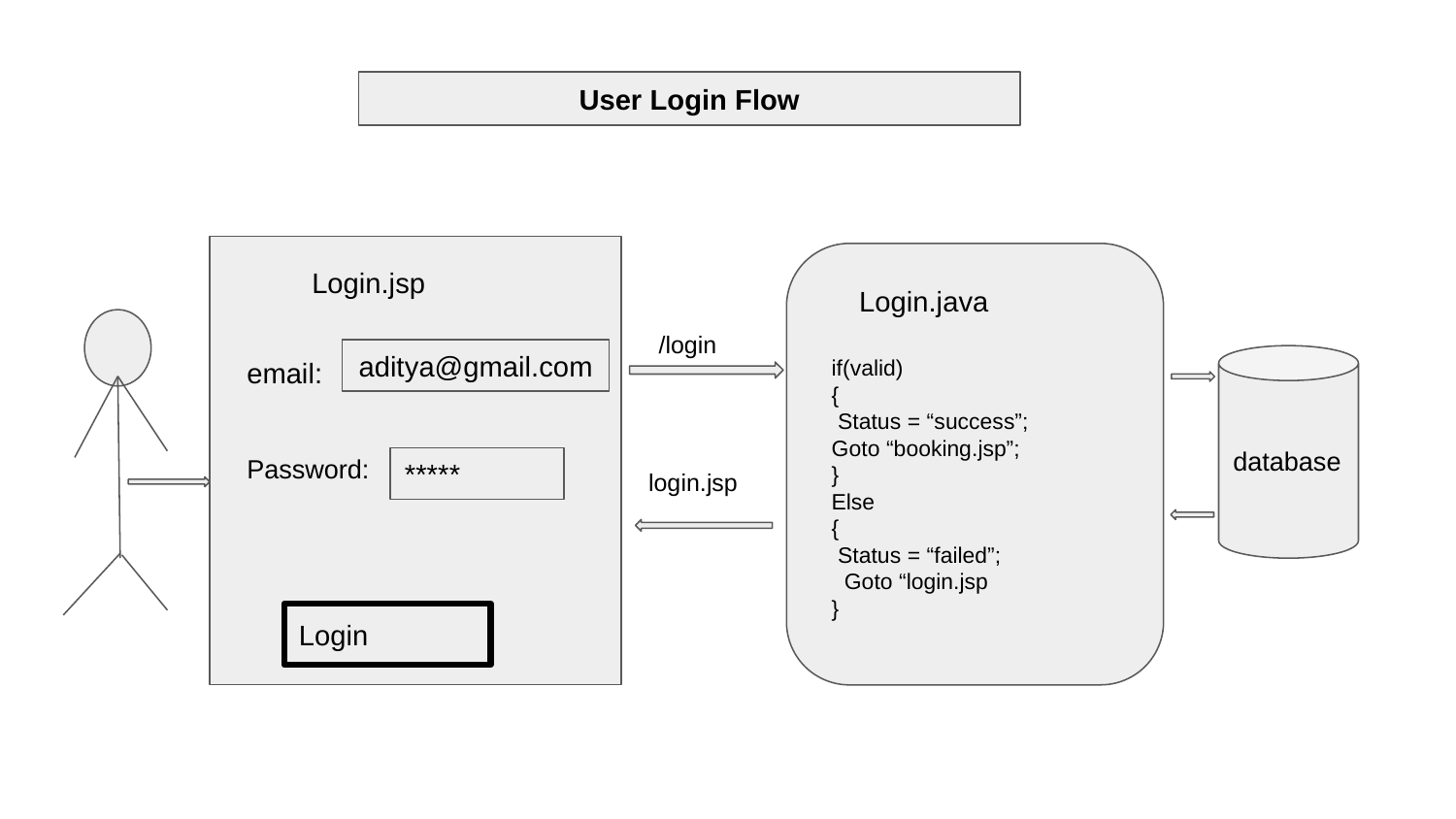

User Login Flow

Login.jsp
Login.java

/login
aditya@gmail.com
if(valid)
{
 Status = “success”;
Goto “booking.jsp”;
}
Else
{
 Status = “failed”;
  Goto “login.jsp
}

email:
database

Password:
*****
login.jsp

Login